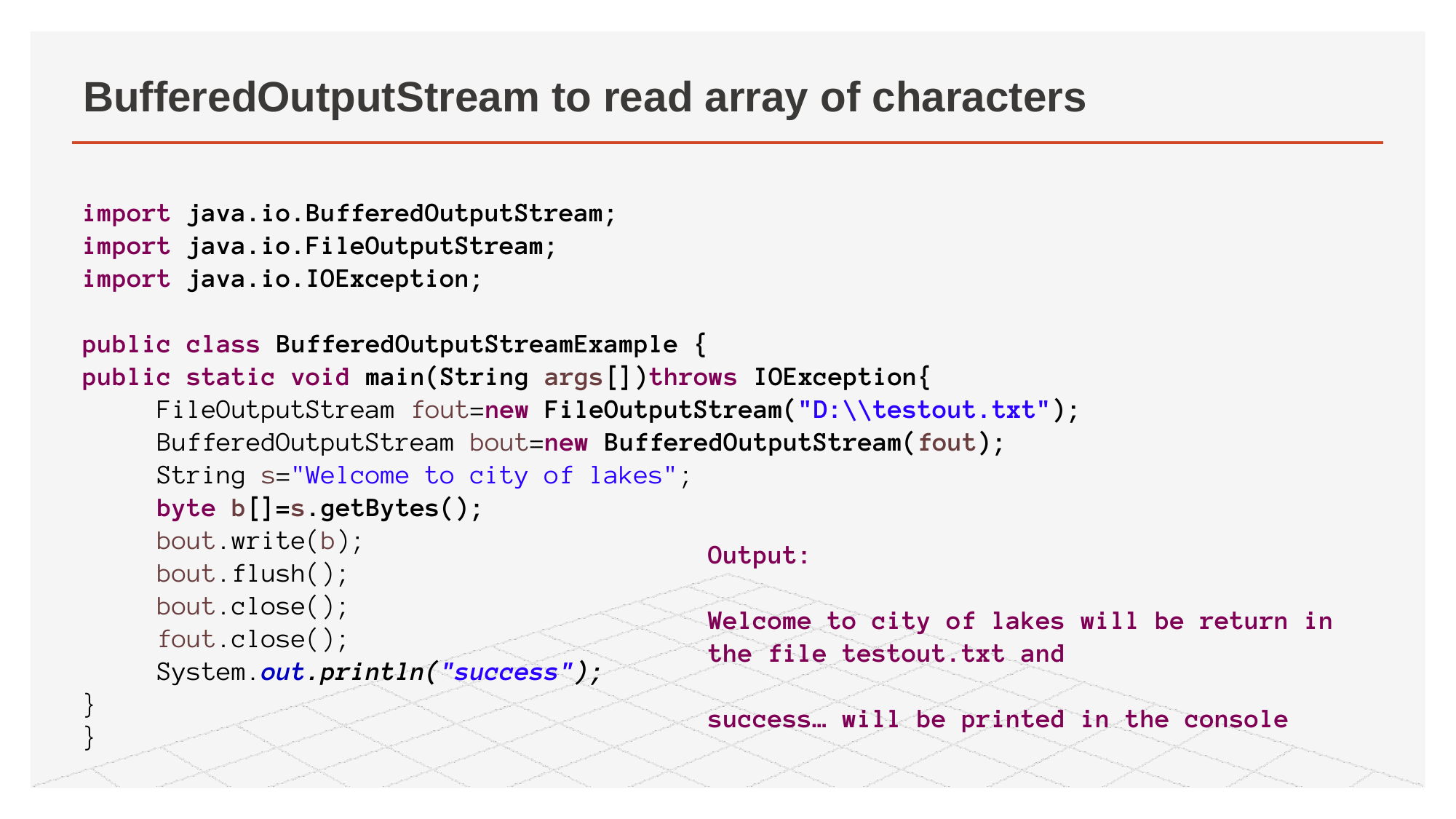

# BufferedOutputStream to read array of characters
import java.io.BufferedOutputStream;
import java.io.FileOutputStream;
import java.io.IOException;

public class BufferedOutputStreamExample {
public static void main(String args[])throws IOException{
     FileOutputStream fout=new FileOutputStream("D:\\testout.txt");
     BufferedOutputStream bout=new BufferedOutputStream(fout);
     String s="Welcome to city of lakes";
     byte b[]=s.getBytes();
     bout.write(b);
     bout.flush();
     bout.close();
     fout.close();
     System.out.println("success");
}
}
Output:

Welcome to city of lakes will be return in the file testout.txt and

success… will be printed in the console